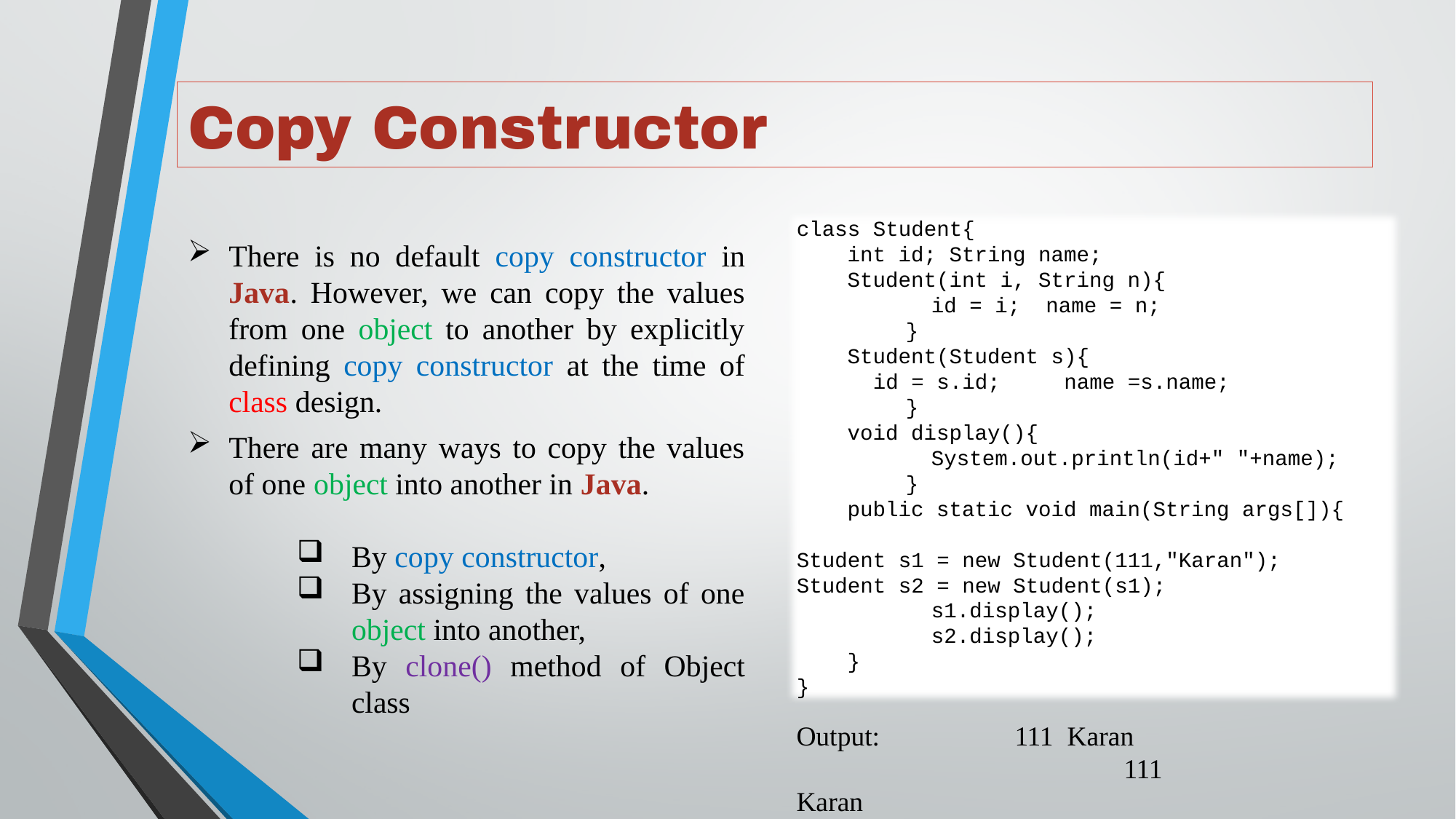

# Copy Constructor
class Student{
    int id; String name;
    Student(int i, String n){
    	  id = i;  name = n;
	}
    Student(Student s){
      id = s.id;     name =s.name;
	}
    void display(){
	  System.out.println(id+" "+name);
	}
    public static void main(String args[]){
	  Student s1 = new Student(111,"Karan");  	  Student s2 = new Student(s1);
    	  s1.display();
    	  s2.display();
    }
}
There is no default copy constructor in Java. However, we can copy the values from one object to another by explicitly defining copy constructor at the time of class design.
There are many ways to copy the values of one object into another in Java.

By copy constructor,
By assigning the values of one object into another,
By clone() method of Object class
Output:		111  Karan
			111  Karan